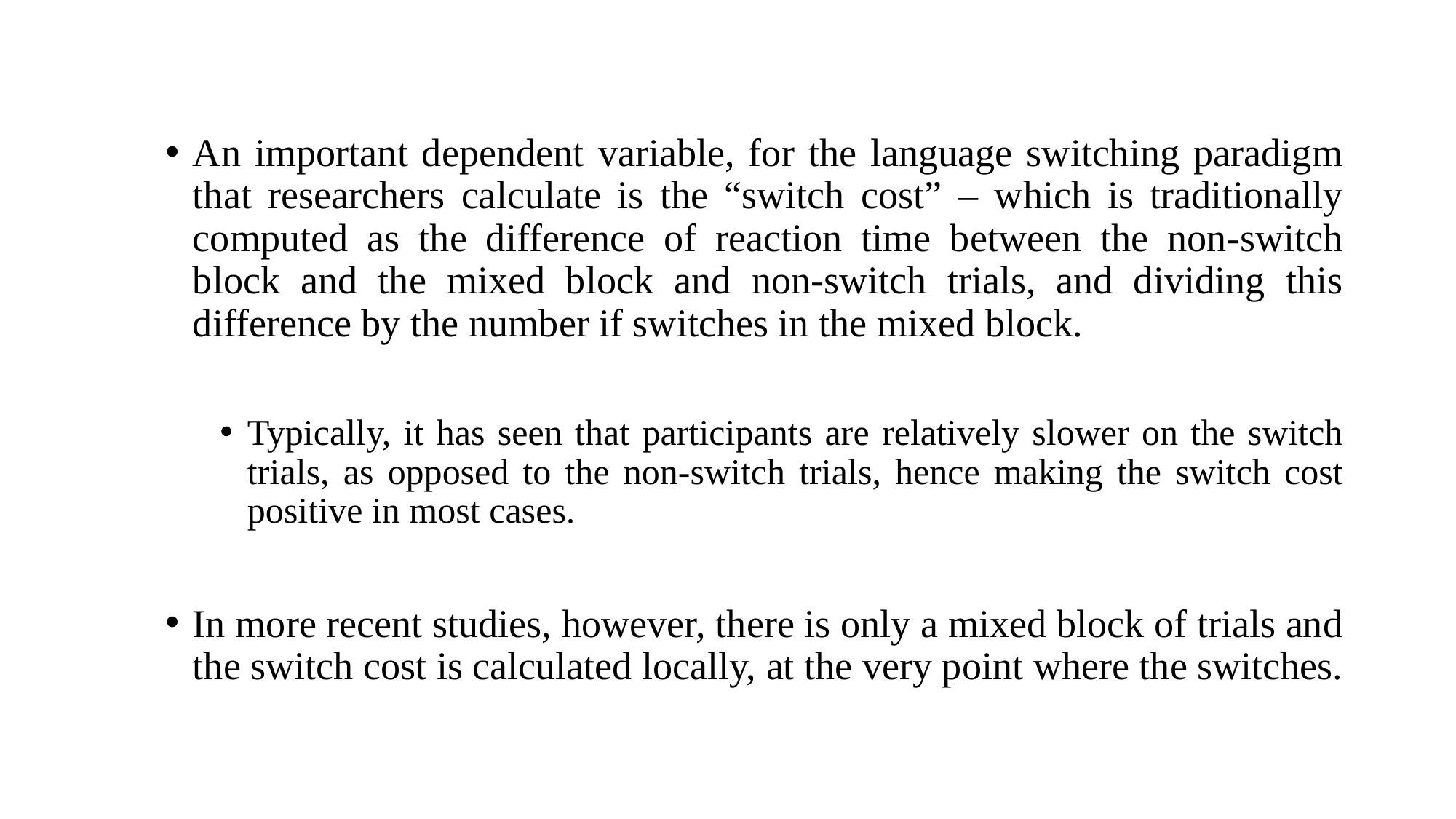

An important dependent variable, for the language switching paradigm that researchers calculate is the “switch cost” – which is traditionally computed as the difference of reaction time between the non-switch block and the mixed block and non-switch trials, and dividing this difference by the number if switches in the mixed block.

Typically, it has seen that participants are relatively slower on the switch trials, as opposed to the non-switch trials, hence making the switch cost positive in most cases.

In more recent studies, however, there is only a mixed block of trials and the switch cost is calculated locally, at the very point where the switches.